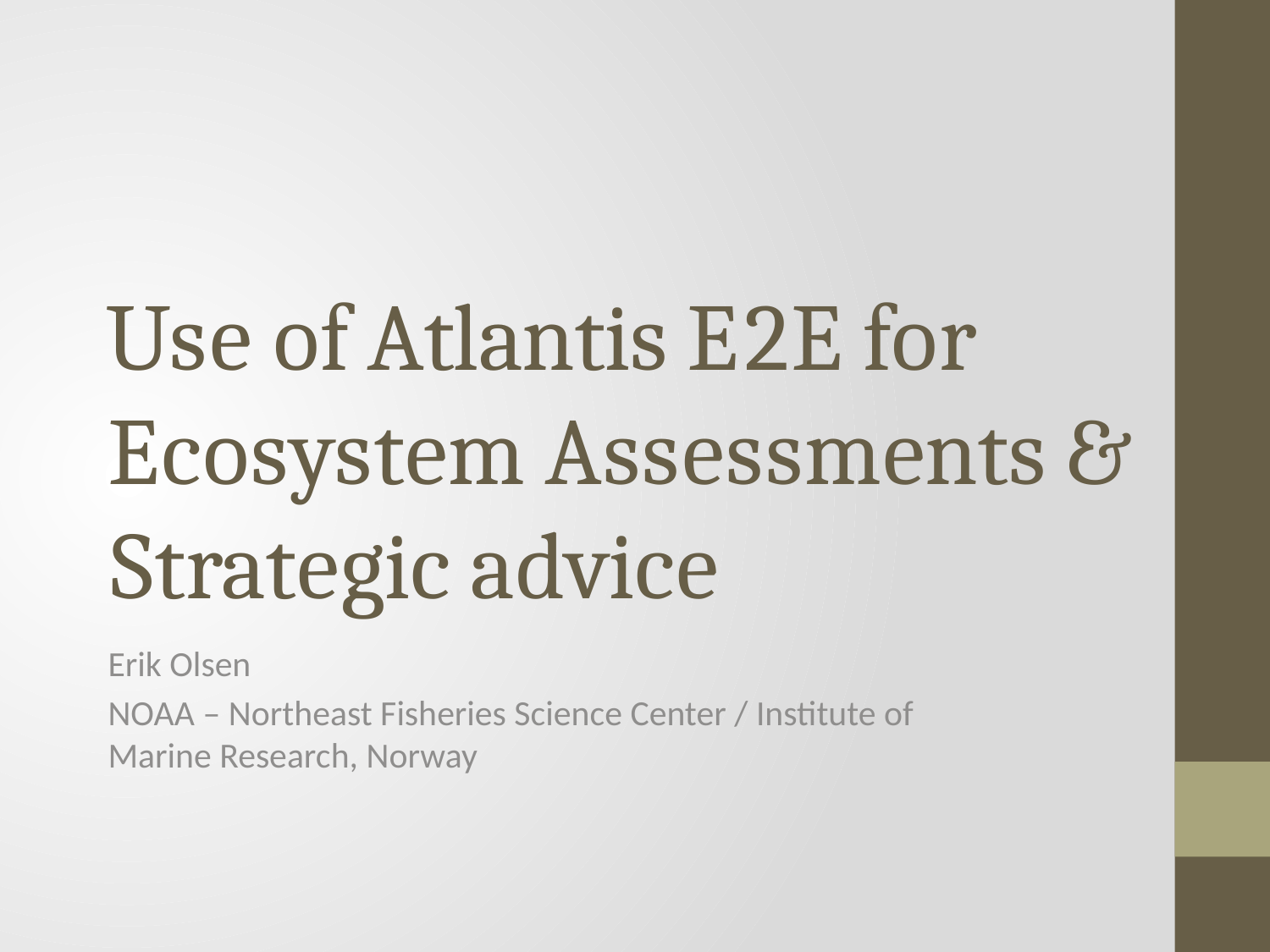

# Use of Atlantis E2E for Ecosystem Assessments & Strategic advice
Erik Olsen
NOAA – Northeast Fisheries Science Center / Institute of Marine Research, Norway